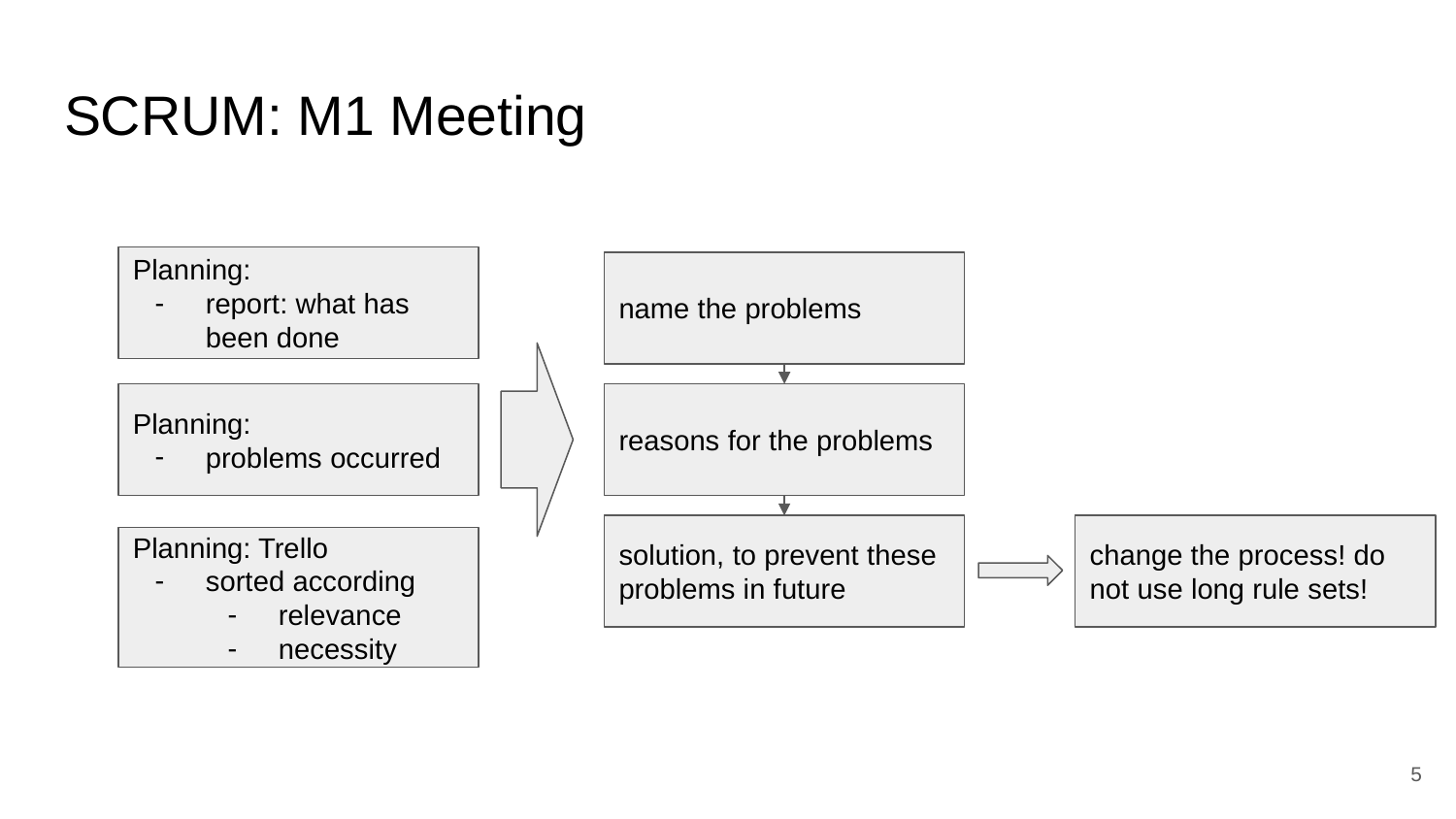

# SCRUM: M1 Meeting
Planning:
report: what has been done
name the problems

Planning:
problems occurred
reasons for the problems
solution, to prevent these problems in future
change the process! do not use long rule sets!
Planning: Trello
sorted according
relevance
necessity

5